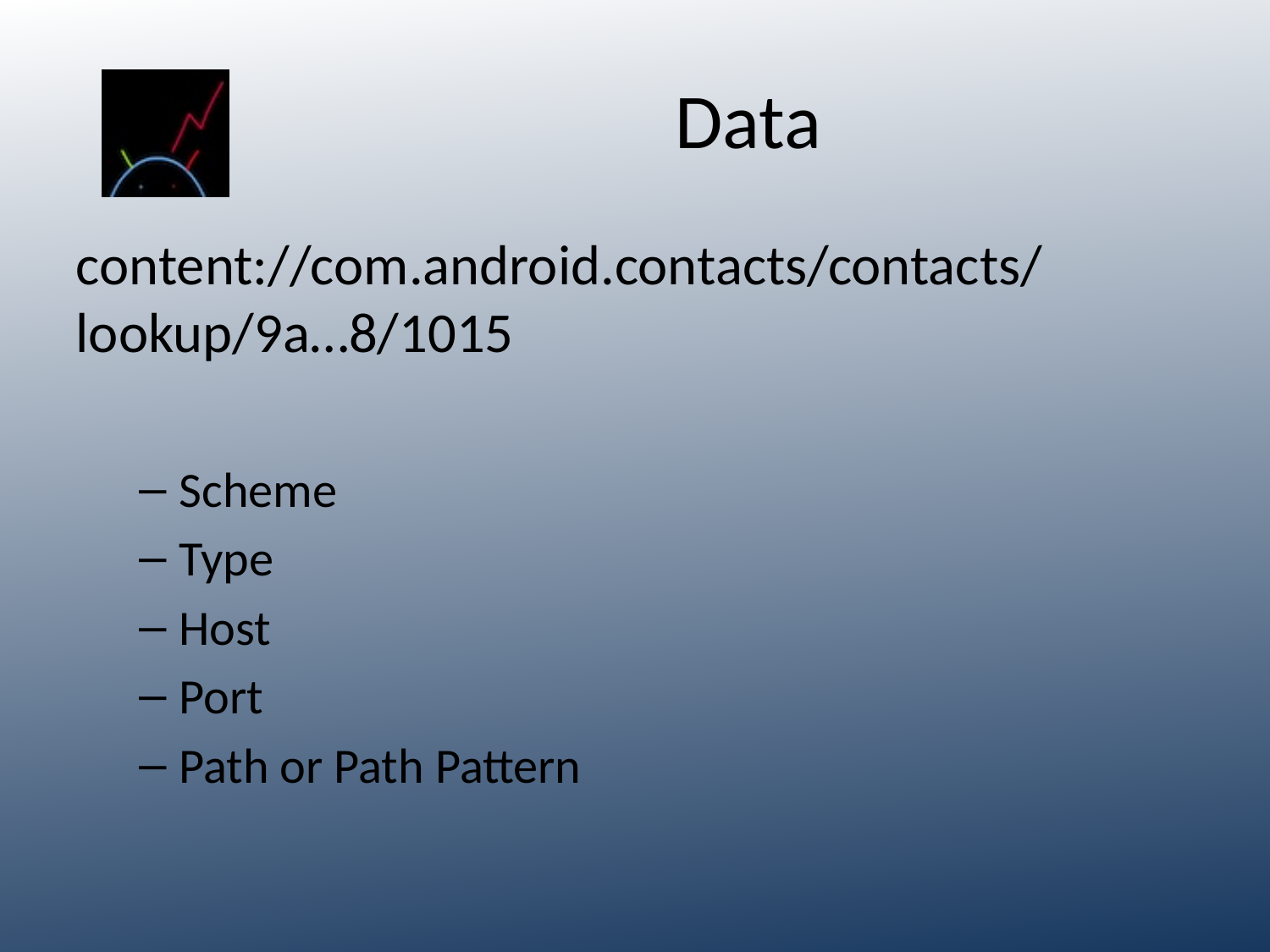

# Data
content://com.android.contacts/contacts/lookup/9a…8/1015

Scheme
Type
Host
Port
Path or Path Pattern